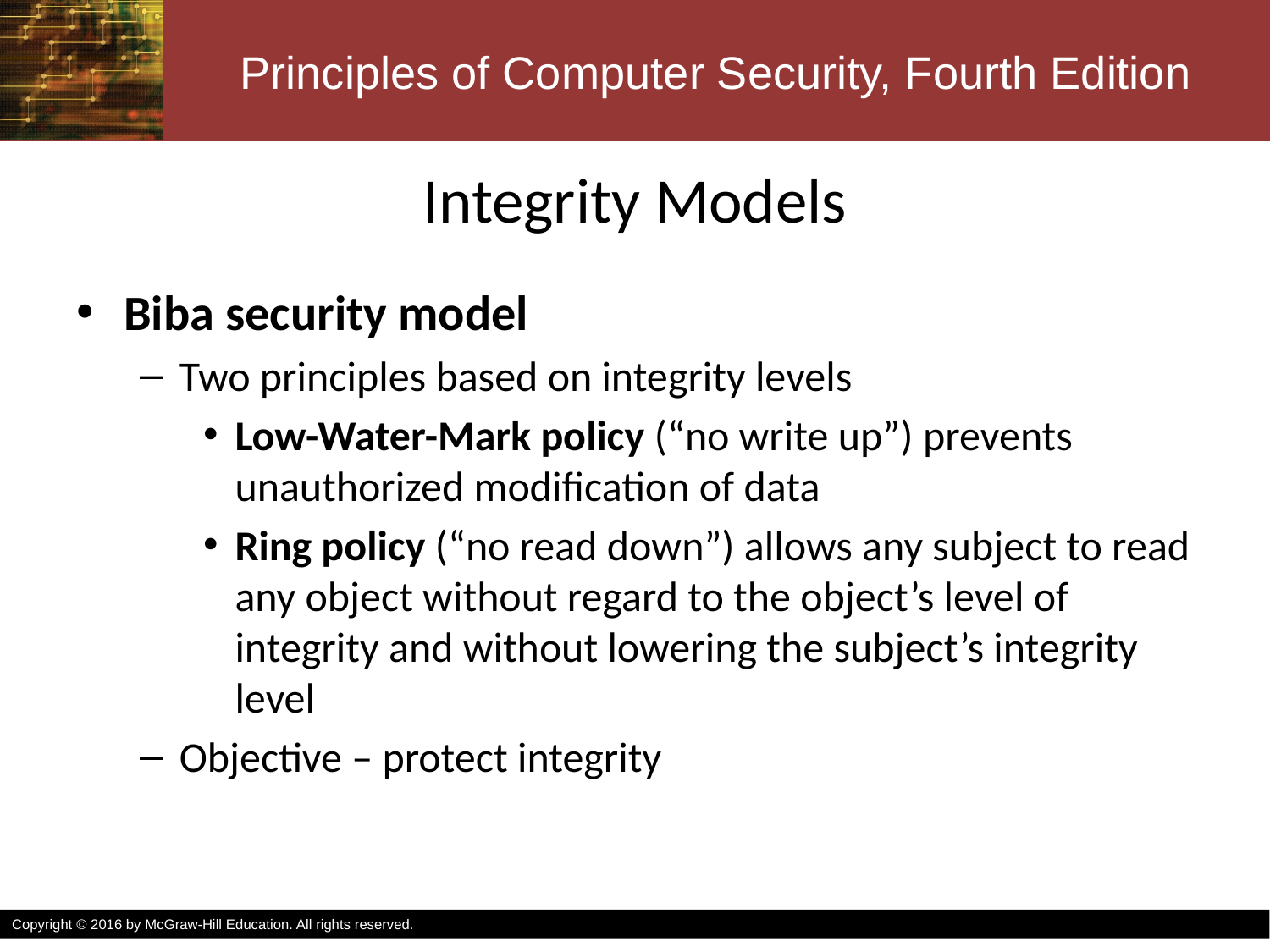

# Integrity Models
Biba security model
Two principles based on integrity levels
Low-Water-Mark policy (“no write up”) prevents unauthorized modification of data
Ring policy (“no read down”) allows any subject to read any object without regard to the object’s level of integrity and without lowering the subject’s integrity level
Objective – protect integrity